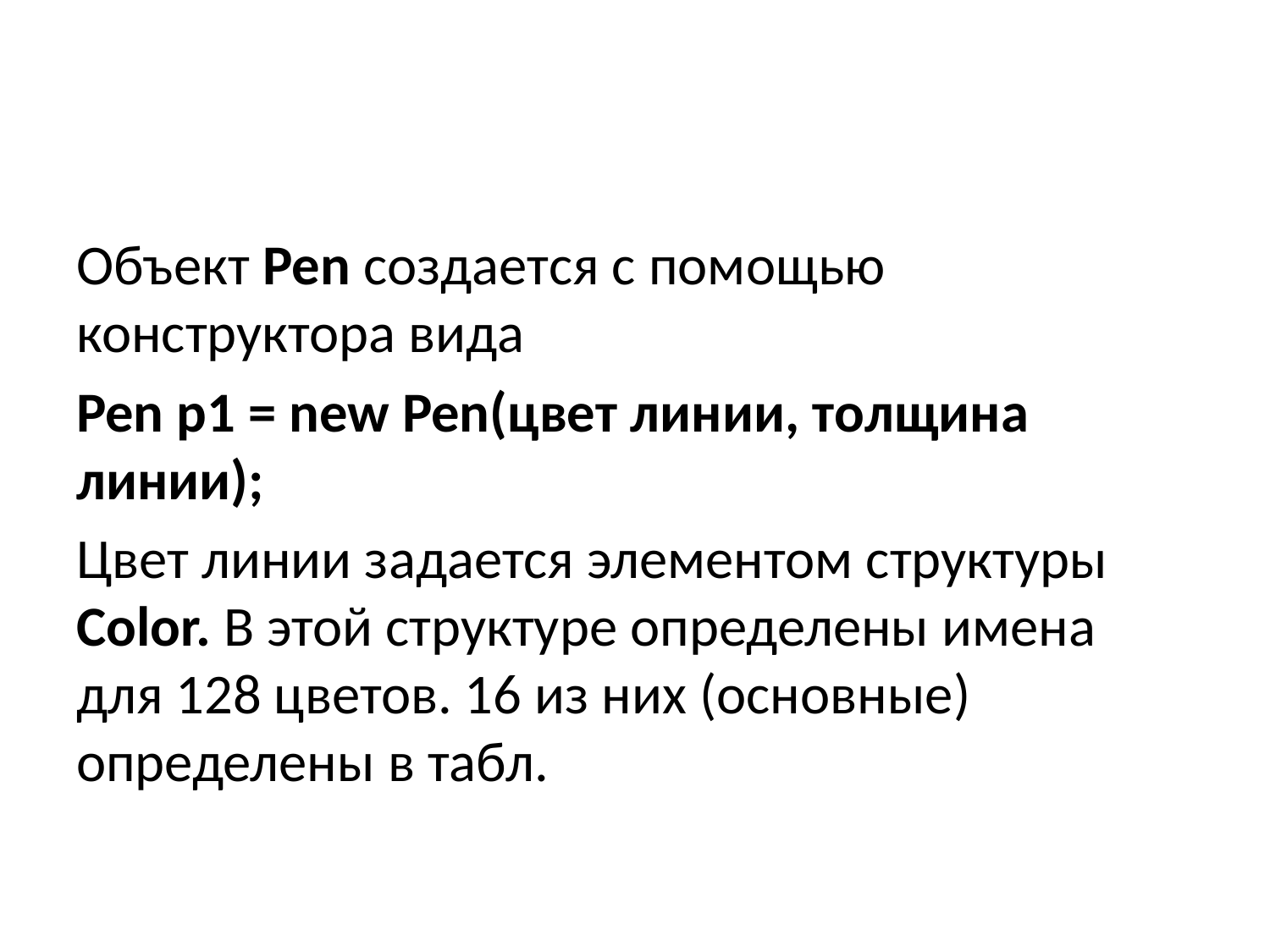

#
Объект Pen создается с помощью конструктора вида
Pen p1 = new Pen(цвет линии, толщина линии);
Цвет линии задается элементом структуры Color. В этой структуре определены имена для 128 цветов. 16 из них (основные) определены в табл.